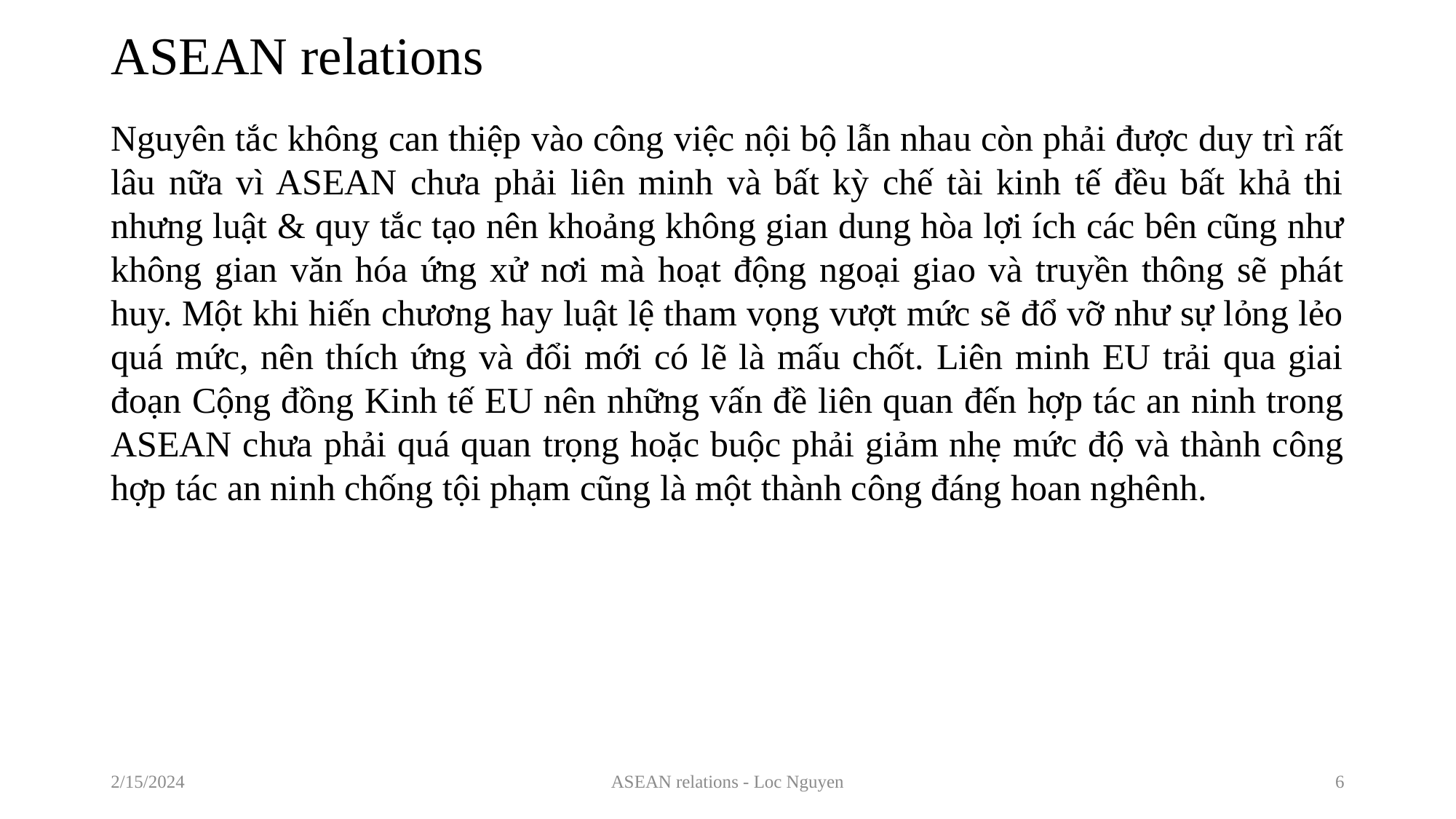

# ASEAN relations
Nguyên tắc không can thiệp vào công việc nội bộ lẫn nhau còn phải được duy trì rất lâu nữa vì ASEAN chưa phải liên minh và bất kỳ chế tài kinh tế đều bất khả thi nhưng luật & quy tắc tạo nên khoảng không gian dung hòa lợi ích các bên cũng như không gian văn hóa ứng xử nơi mà hoạt động ngoại giao và truyền thông sẽ phát huy. Một khi hiến chương hay luật lệ tham vọng vượt mức sẽ đổ vỡ như sự lỏng lẻo quá mức, nên thích ứng và đổi mới có lẽ là mấu chốt. Liên minh EU trải qua giai đoạn Cộng đồng Kinh tế EU nên những vấn đề liên quan đến hợp tác an ninh trong ASEAN chưa phải quá quan trọng hoặc buộc phải giảm nhẹ mức độ và thành công hợp tác an ninh chống tội phạm cũng là một thành công đáng hoan nghênh.
2/15/2024
ASEAN relations - Loc Nguyen
6